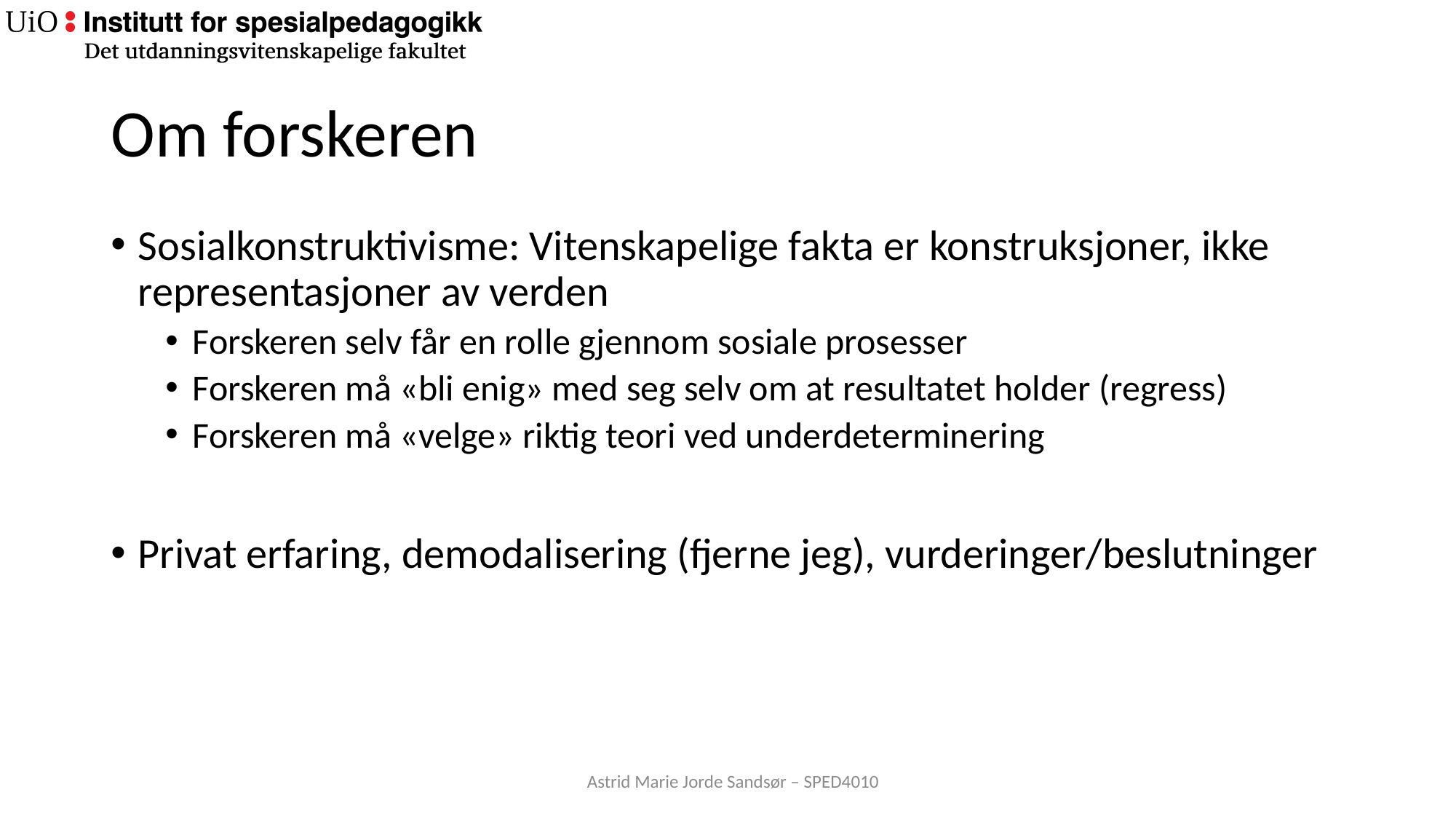

# Om forskeren
Sosialkonstruktivisme: Vitenskapelige fakta er konstruksjoner, ikke representasjoner av verden
Forskeren selv får en rolle gjennom sosiale prosesser
Forskeren må «bli enig» med seg selv om at resultatet holder (regress)
Forskeren må «velge» riktig teori ved underdeterminering

Privat erfaring, demodalisering (fjerne jeg), vurderinger/beslutninger
Astrid Marie Jorde Sandsør – SPED4010